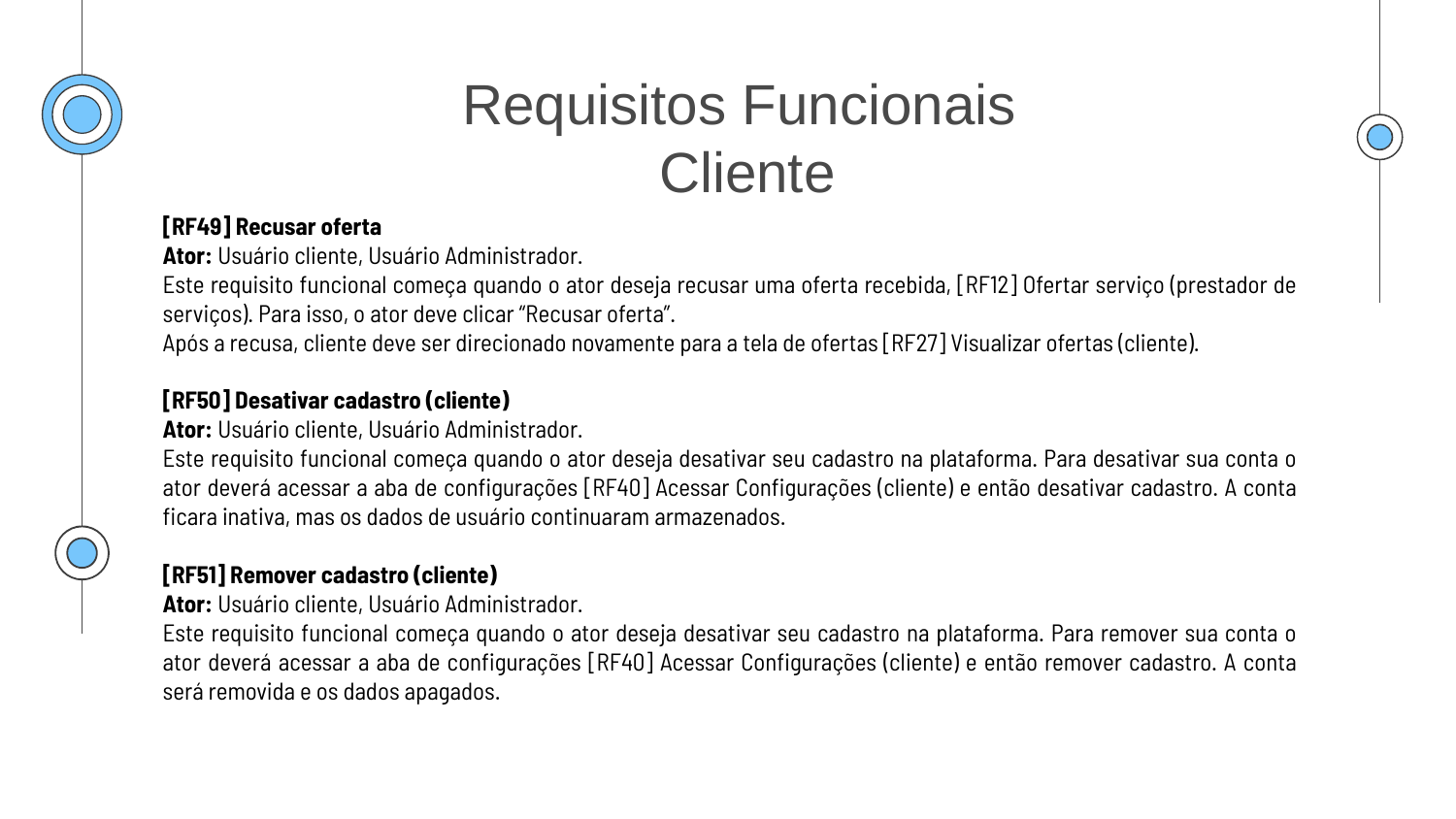

# Requisitos Funcionais Cliente
[RF49] Recusar oferta
Ator: Usuário cliente, Usuário Administrador.
Este requisito funcional começa quando o ator deseja recusar uma oferta recebida, [RF12] Ofertar serviço (prestador de serviços). Para isso, o ator deve clicar “Recusar oferta”.
Após a recusa, cliente deve ser direcionado novamente para a tela de ofertas [RF27] Visualizar ofertas (cliente).

[RF50] Desativar cadastro (cliente)
Ator: Usuário cliente, Usuário Administrador.
Este requisito funcional começa quando o ator deseja desativar seu cadastro na plataforma. Para desativar sua conta o ator deverá acessar a aba de configurações [RF40] Acessar Configurações (cliente) e então desativar cadastro. A conta ficara inativa, mas os dados de usuário continuaram armazenados.

[RF51] Remover cadastro (cliente)
Ator: Usuário cliente, Usuário Administrador.
Este requisito funcional começa quando o ator deseja desativar seu cadastro na plataforma. Para remover sua conta o ator deverá acessar a aba de configurações [RF40] Acessar Configurações (cliente) e então remover cadastro. A conta será removida e os dados apagados.